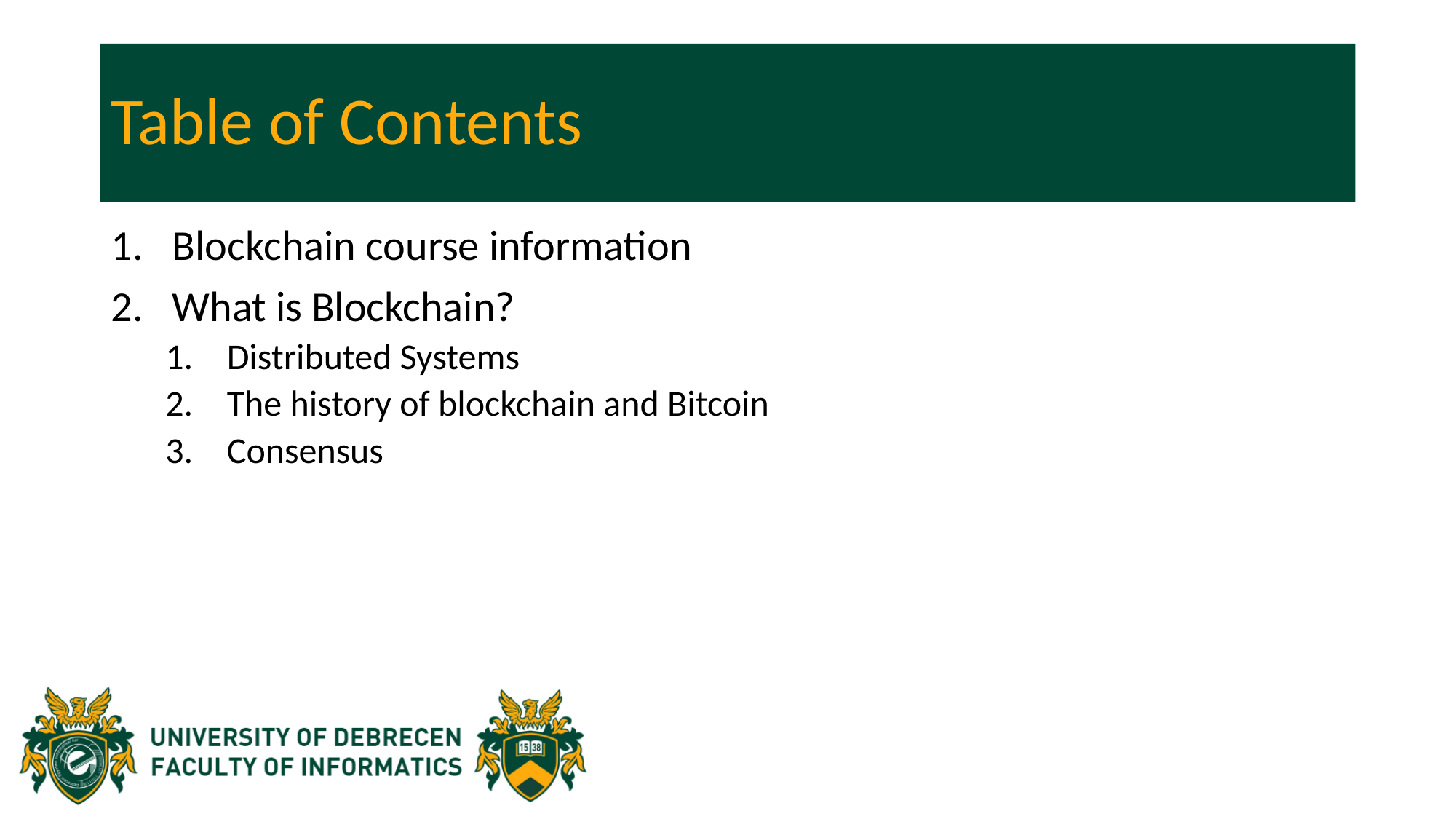

# Table of Contents
Blockchain course information
What is Blockchain?
Distributed Systems
The history of blockchain and Bitcoin
Consensus